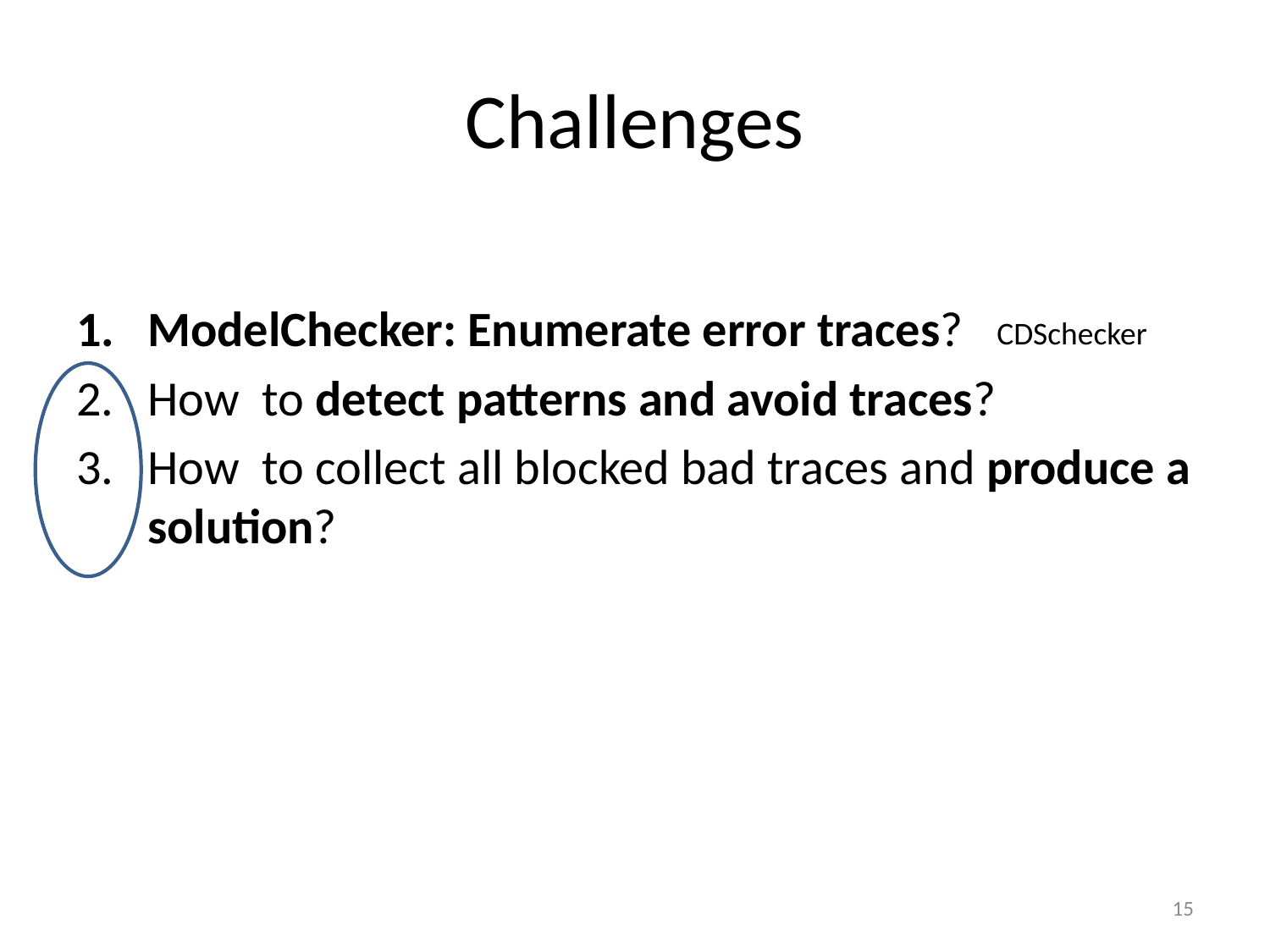

# Challenges

ModelChecker: Enumerate error traces?
How  to detect patterns and avoid traces?
How  to collect all blocked bad traces and produce a solution?

CDSchecker

15